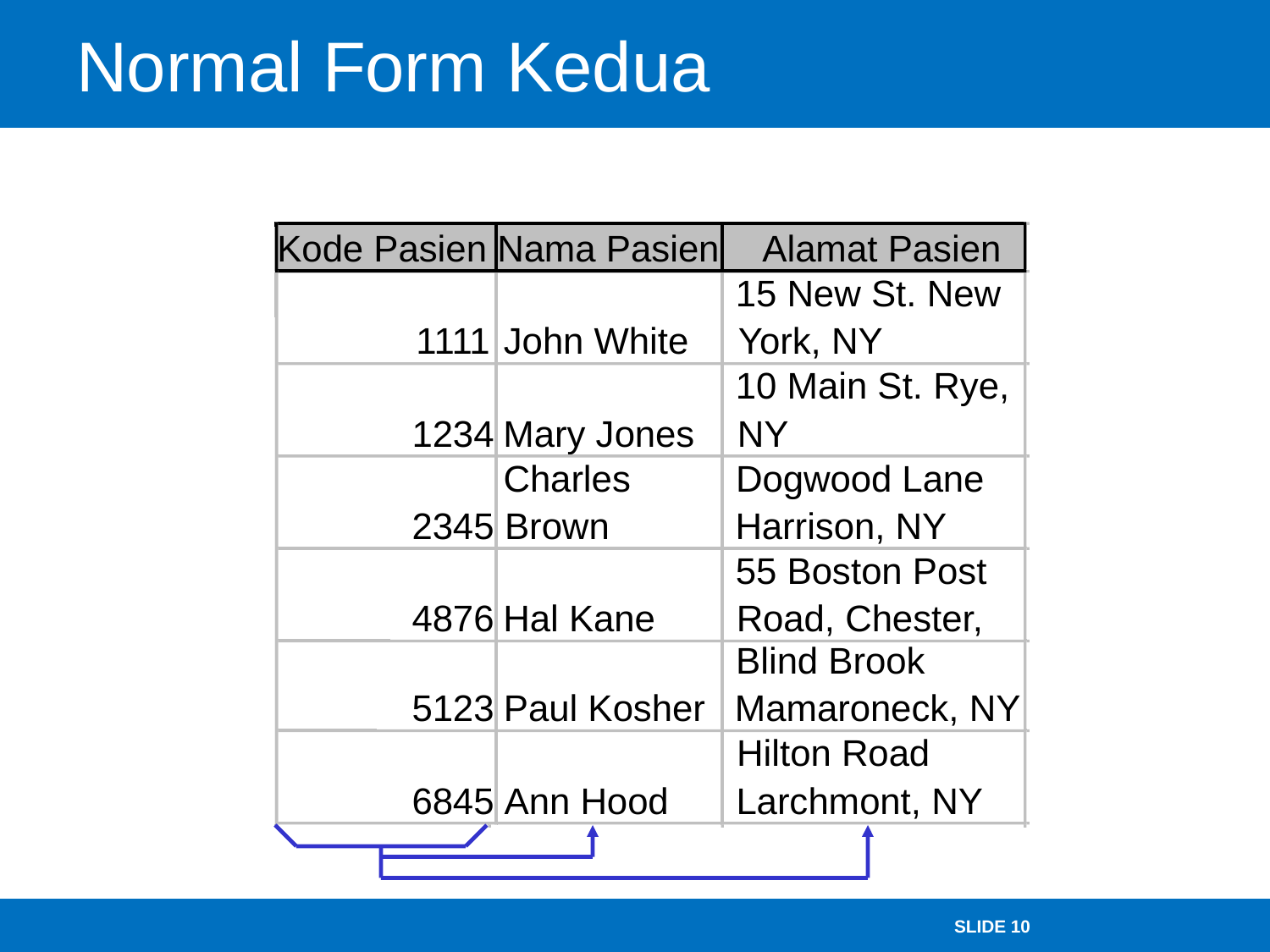

# Normal Form Kedua

Kode Pasien

Nama Pasien

Alamat Pasien

15 New St. New

1111
John White
York, NY

10 Main St. Rye,

1234
Mary Jones
NY

Charles
Dogwood Lane

2345
Brown
Harrison, NY

55 Boston Post

4876
Hal Kane
Road, Chester,
Blind Brook

5123
Paul Kosher
Mamaroneck, NY

Hilton Road

6845
Ann Hood
Larchmont, NY